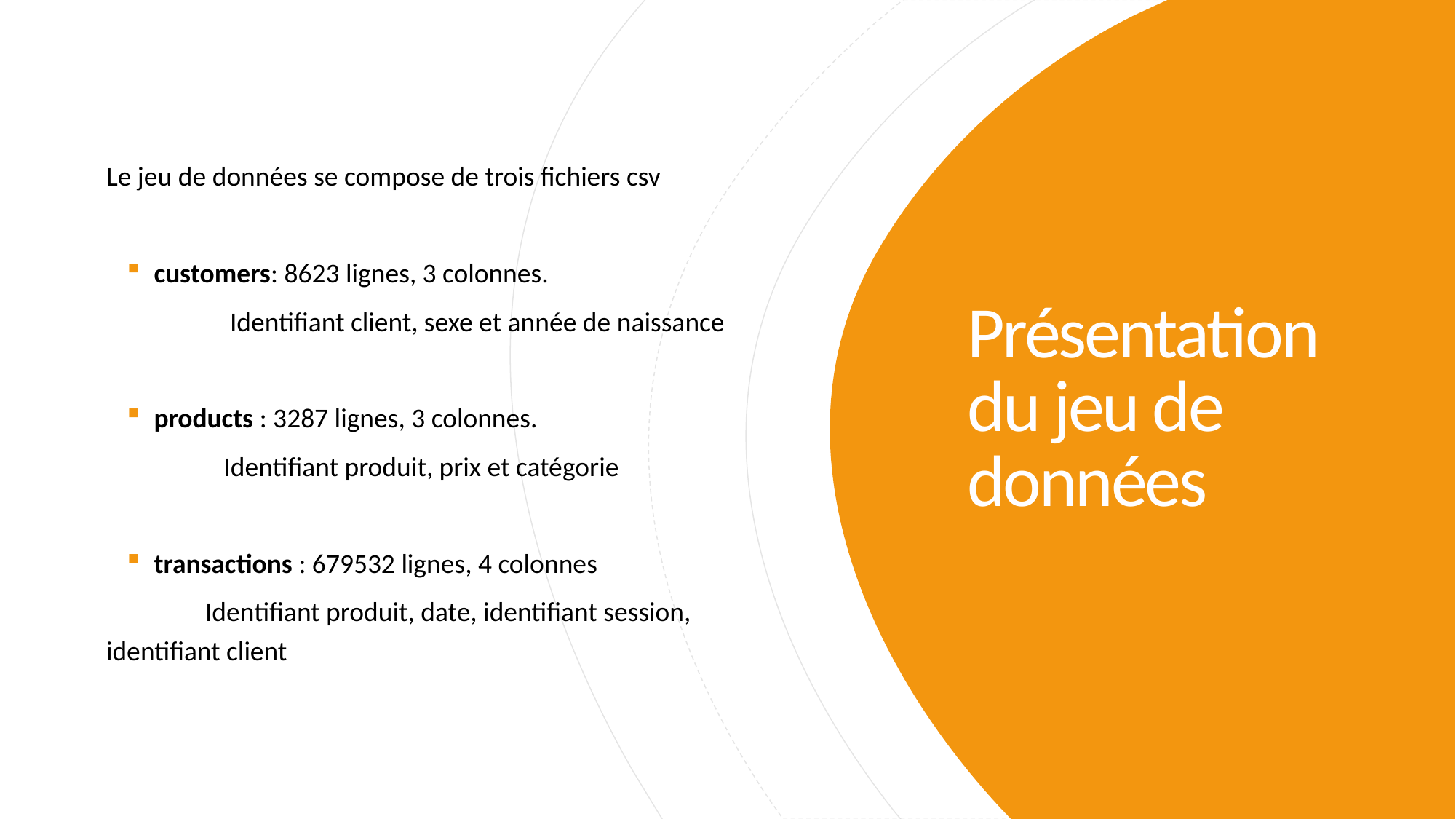

Le jeu de données se compose de trois fichiers csv

customers: 8623 lignes, 3 colonnes.
                    Identifiant client, sexe et année de naissance

products : 3287 lignes, 3 colonnes.
                   Identifiant produit, prix et catégorie

transactions : 679532 lignes, 4 colonnes
                Identifiant produit, date, identifiant session, identifiant client
# Présentation du jeu de données